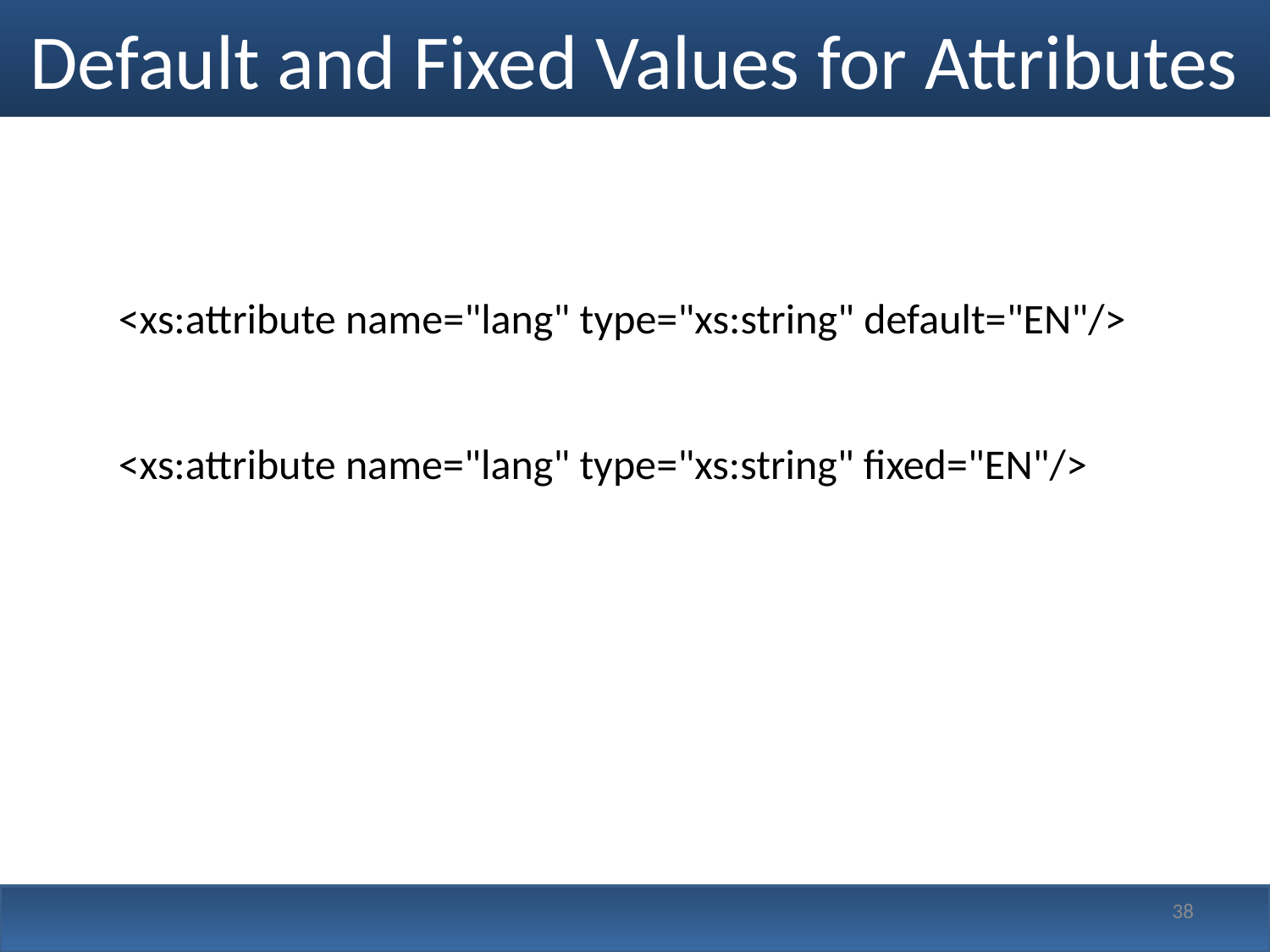

# Default and Fixed Values for Attributes
<xs:attribute name="lang" type="xs:string" default="EN"/>
<xs:attribute name="lang" type="xs:string" fixed="EN"/>
38